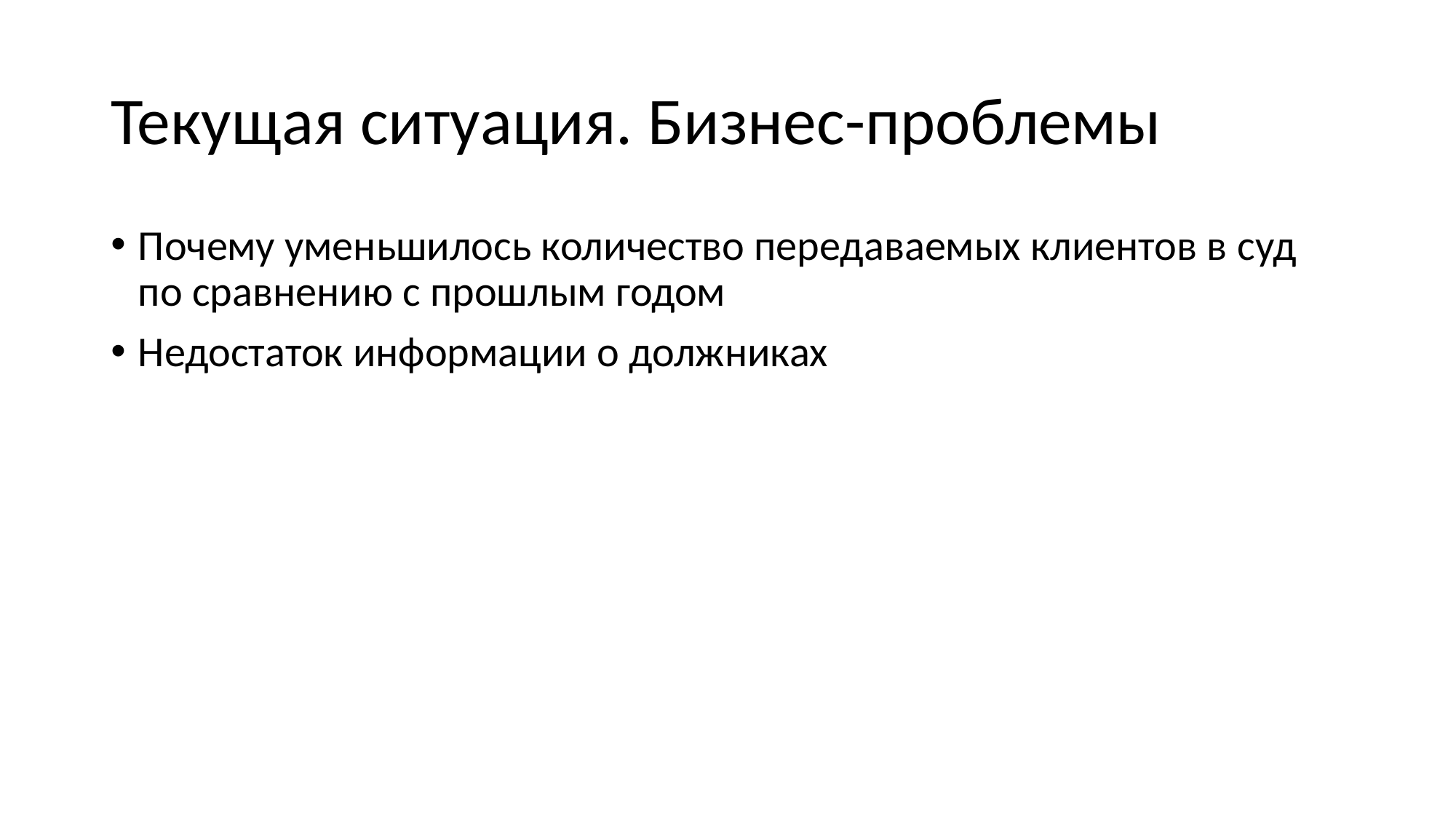

# Текущая ситуация. Бизнес-проблемы
Почему уменьшилось количество передаваемых клиентов в суд по сравнению с прошлым годом
Недостаток информации о должниках